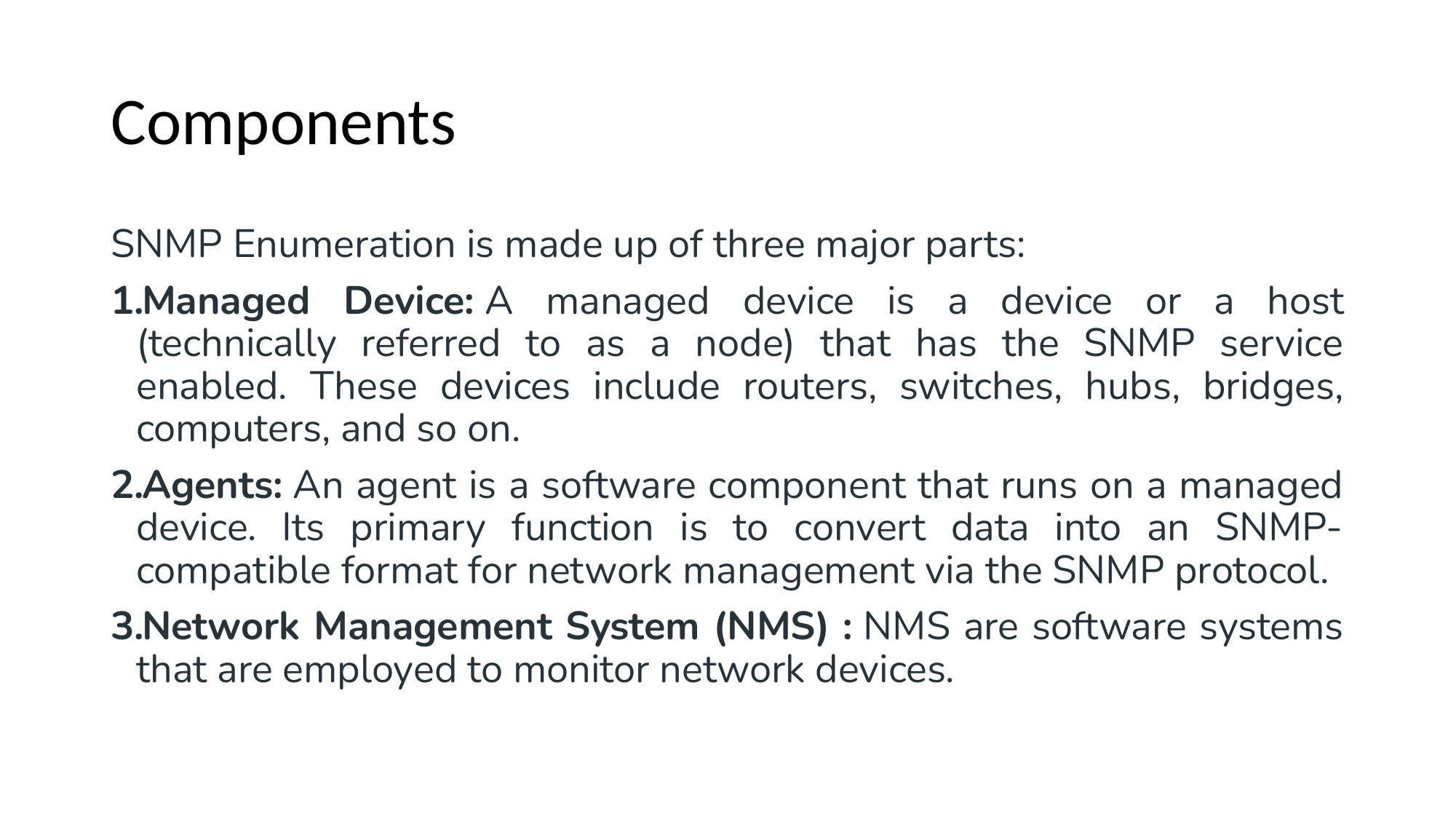

# Components
SNMP Enumeration is made up of three major parts:
Managed Device: A managed device is a device or a host (technically referred to as a node) that has the SNMP service enabled. These devices include routers, switches, hubs, bridges, computers, and so on.
Agents: An agent is a software component that runs on a managed device. Its primary function is to convert data into an SNMP-compatible format for network management via the SNMP protocol.
Network Management System (NMS) : NMS are software systems that are employed to monitor network devices.